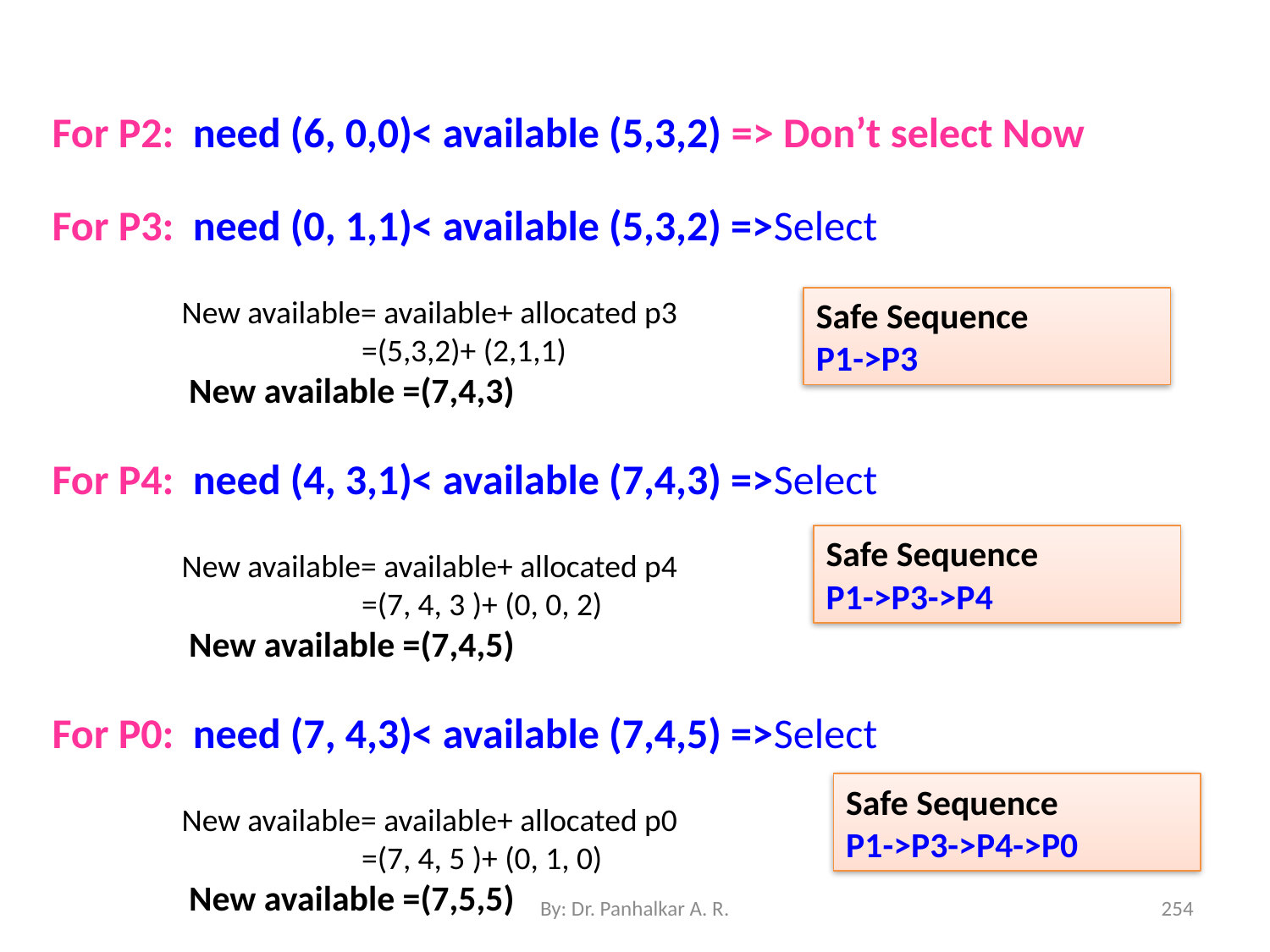

For P2:  need (6, 0,0)< available (5,3,2) => Don’t select Now

For P3:  need (0, 1,1)< available (5,3,2) =>Select

                  New available= available+ allocated p3
                                           =(5,3,2)+ (2,1,1)
                 New available =(7,4,3)

For P4:  need (4, 3,1)< available (7,4,3) =>Select

                  New available= available+ allocated p4
                                           =(7, 4, 3 )+ (0, 0, 2)
                 New available =(7,4,5)

For P0:  need (7, 4,3)< available (7,4,5) =>Select

                  New available= available+ allocated p0
                                           =(7, 4, 5 )+ (0, 1, 0)
                 New available =(7,5,5)

Safe Sequence
P1->P3
Safe Sequence
P1->P3->P4
Safe Sequence
P1->P3->P4->P0
By: Dr. Panhalkar A. R.
254